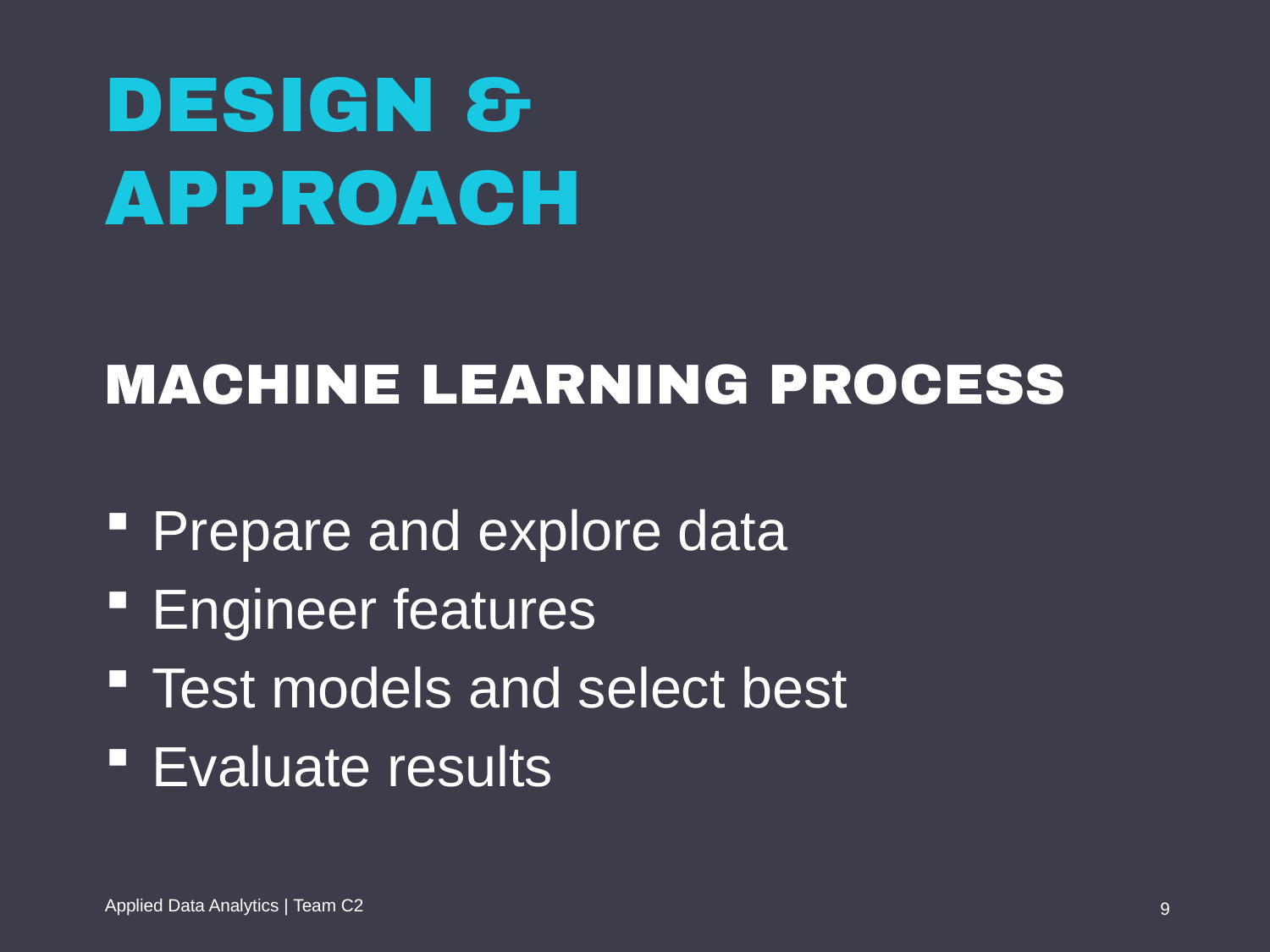

DESIGN &
APPROACH
MACHINE LEARNING PROCESS
 Prepare and explore data
 Engineer features
 Test models and select best
 Evaluate results
Applied Data Analytics | Team C2
9